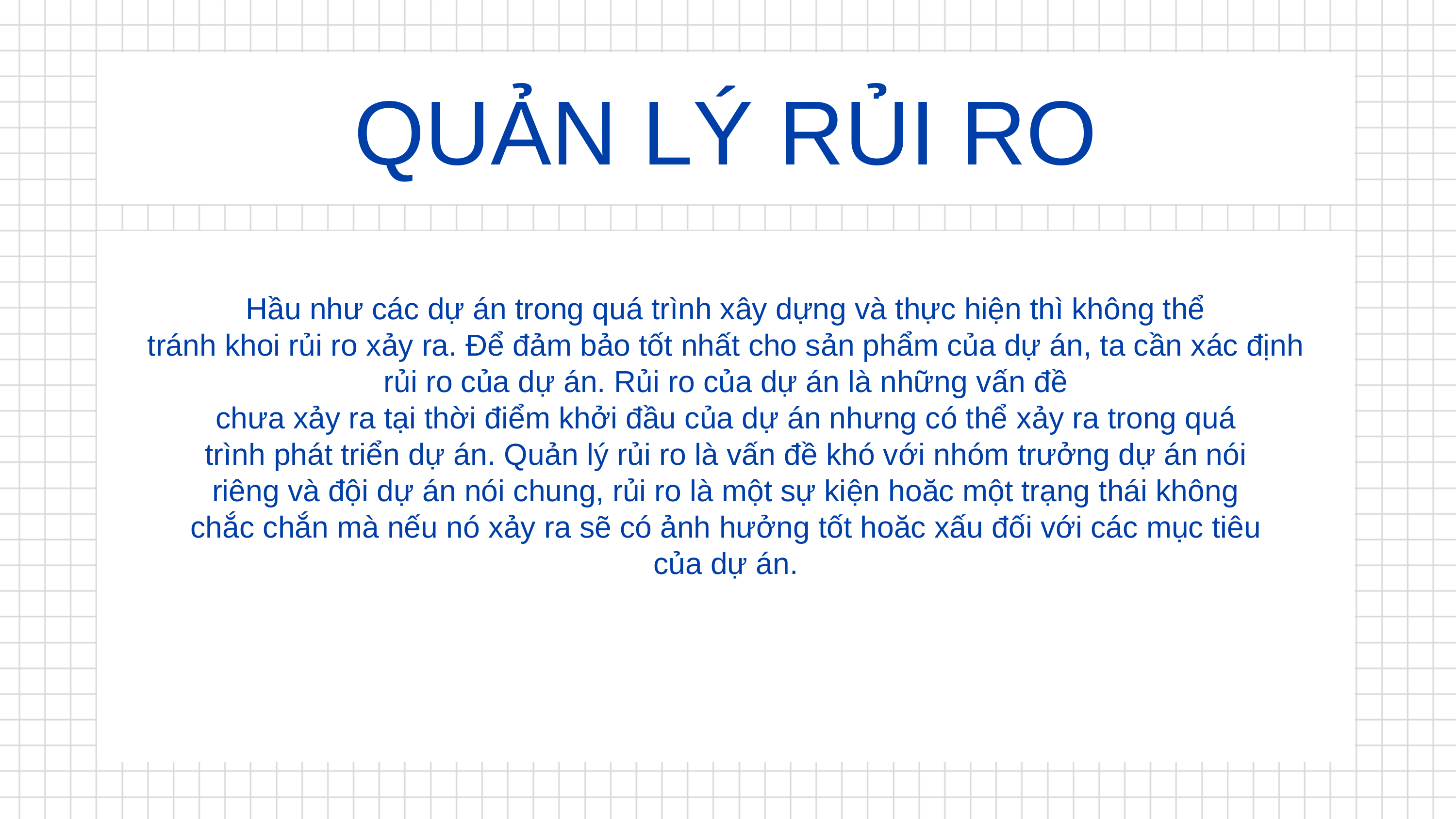

QUẢN LÝ RỦI RO

Hầu như các dự án trong quá trình xây dựng và thực hiện thì không thể
tránh khoi rủi ro xảy ra. Để đảm bảo tốt nhất cho sản phẩm của dự án, ta cần xác định rủi ro của dự án. Rủi ro của dự án là những vấn đề
chưa xảy ra tại thời điểm khởi đầu của dự án nhưng có thể xảy ra trong quá
trình phát triển dự án. Quản lý rủi ro là vấn đề khó với nhóm trưởng dự án nói
riêng và đội dự án nói chung, rủi ro là một sự kiện hoăc một trạng thái không
chắc chắn mà nếu nó xảy ra sẽ có ảnh hưởng tốt hoăc xấu đối với các mục tiêu
của dự án.